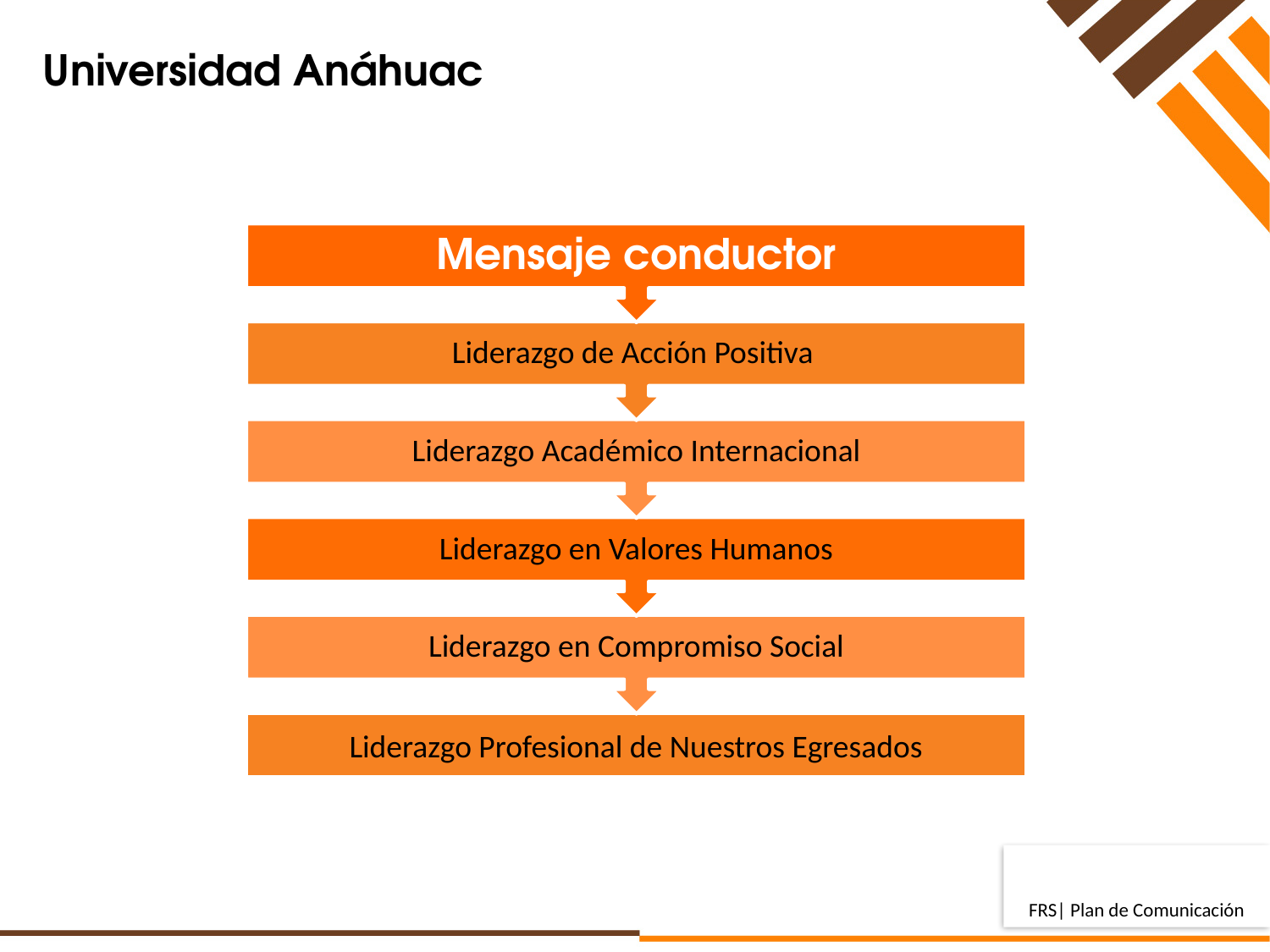

Universidad Anáhuac
Liderazgo Profesional de Nuestros Egresados
Liderazgo en Compromiso Social
Liderazgo en Valores Humanos
Liderazgo Académico Internacional
Liderazgo de Acción Positiva
Mensaje conductor

FRS| Plan de Comunicación